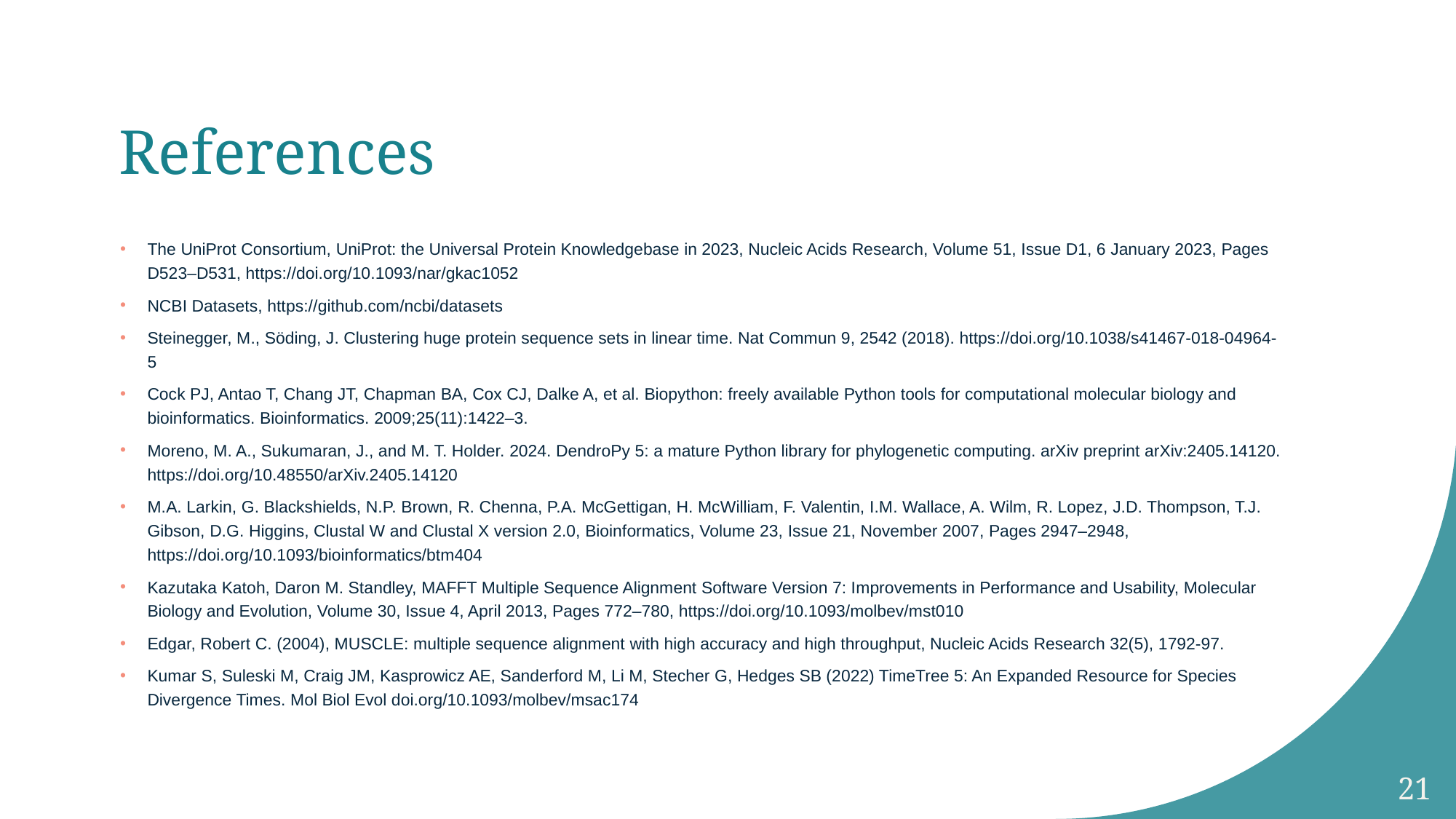

# References
The UniProt Consortium, UniProt: the Universal Protein Knowledgebase in 2023, Nucleic Acids Research, Volume 51, Issue D1, 6 January 2023, Pages D523–D531, https://doi.org/10.1093/nar/gkac1052
NCBI Datasets, https://github.com/ncbi/datasets
Steinegger, M., Söding, J. Clustering huge protein sequence sets in linear time. Nat Commun 9, 2542 (2018). https://doi.org/10.1038/s41467-018-04964-5
Cock PJ, Antao T, Chang JT, Chapman BA, Cox CJ, Dalke A, et al. Biopython: freely available Python tools for computational molecular biology and bioinformatics. Bioinformatics. 2009;25(11):1422–3.
Moreno, M. A., Sukumaran, J., and M. T. Holder. 2024. DendroPy 5: a mature Python library for phylogenetic computing. arXiv preprint arXiv:2405.14120. https://doi.org/10.48550/arXiv.2405.14120
M.A. Larkin, G. Blackshields, N.P. Brown, R. Chenna, P.A. McGettigan, H. McWilliam, F. Valentin, I.M. Wallace, A. Wilm, R. Lopez, J.D. Thompson, T.J. Gibson, D.G. Higgins, Clustal W and Clustal X version 2.0, Bioinformatics, Volume 23, Issue 21, November 2007, Pages 2947–2948, https://doi.org/10.1093/bioinformatics/btm404
Kazutaka Katoh, Daron M. Standley, MAFFT Multiple Sequence Alignment Software Version 7: Improvements in Performance and Usability, Molecular Biology and Evolution, Volume 30, Issue 4, April 2013, Pages 772–780, https://doi.org/10.1093/molbev/mst010
Edgar, Robert C. (2004), MUSCLE: multiple sequence alignment with high accuracy and high throughput, Nucleic Acids Research 32(5), 1792-97.
Kumar S, Suleski M, Craig JM, Kasprowicz AE, Sanderford M, Li M, Stecher G, Hedges SB (2022) TimeTree 5: An Expanded Resource for Species Divergence Times. Mol Biol Evol doi.org/10.1093/molbev/msac174
21